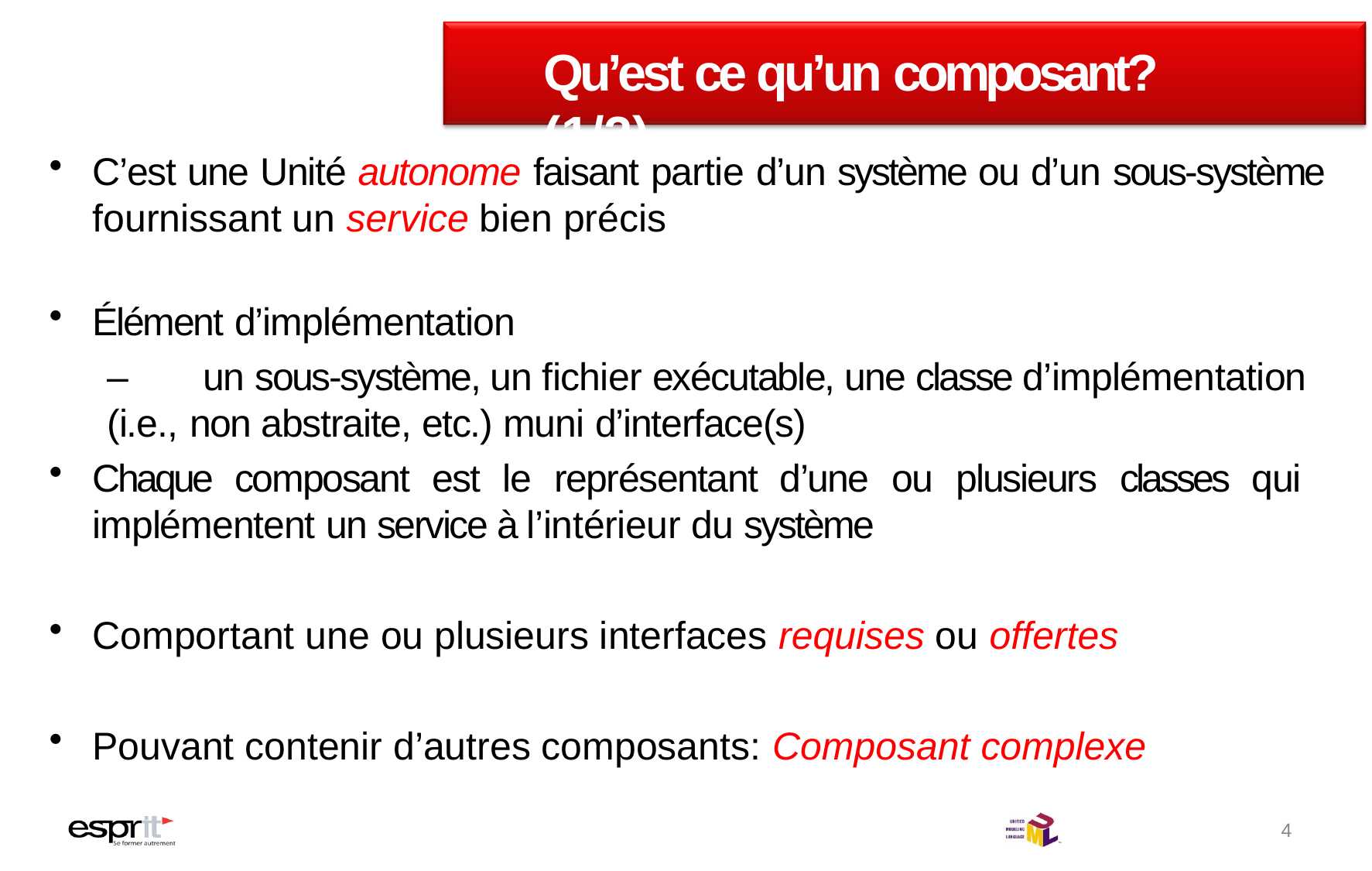

# Qu’est ce qu’un composant? (1/2)
C’est une Unité autonome faisant partie d’un système ou d’un sous-système fournissant un service bien précis

Élément d’implémentation
–	un sous-système, un fichier exécutable, une classe d’implémentation (i.e., non abstraite, etc.) muni d’interface(s)
Chaque composant est le représentant d’une ou plusieurs classes qui  implémentent un service à l’intérieur du système

Comportant une ou plusieurs interfaces requises ou offertes

Pouvant contenir d’autres composants: Composant complexe
4